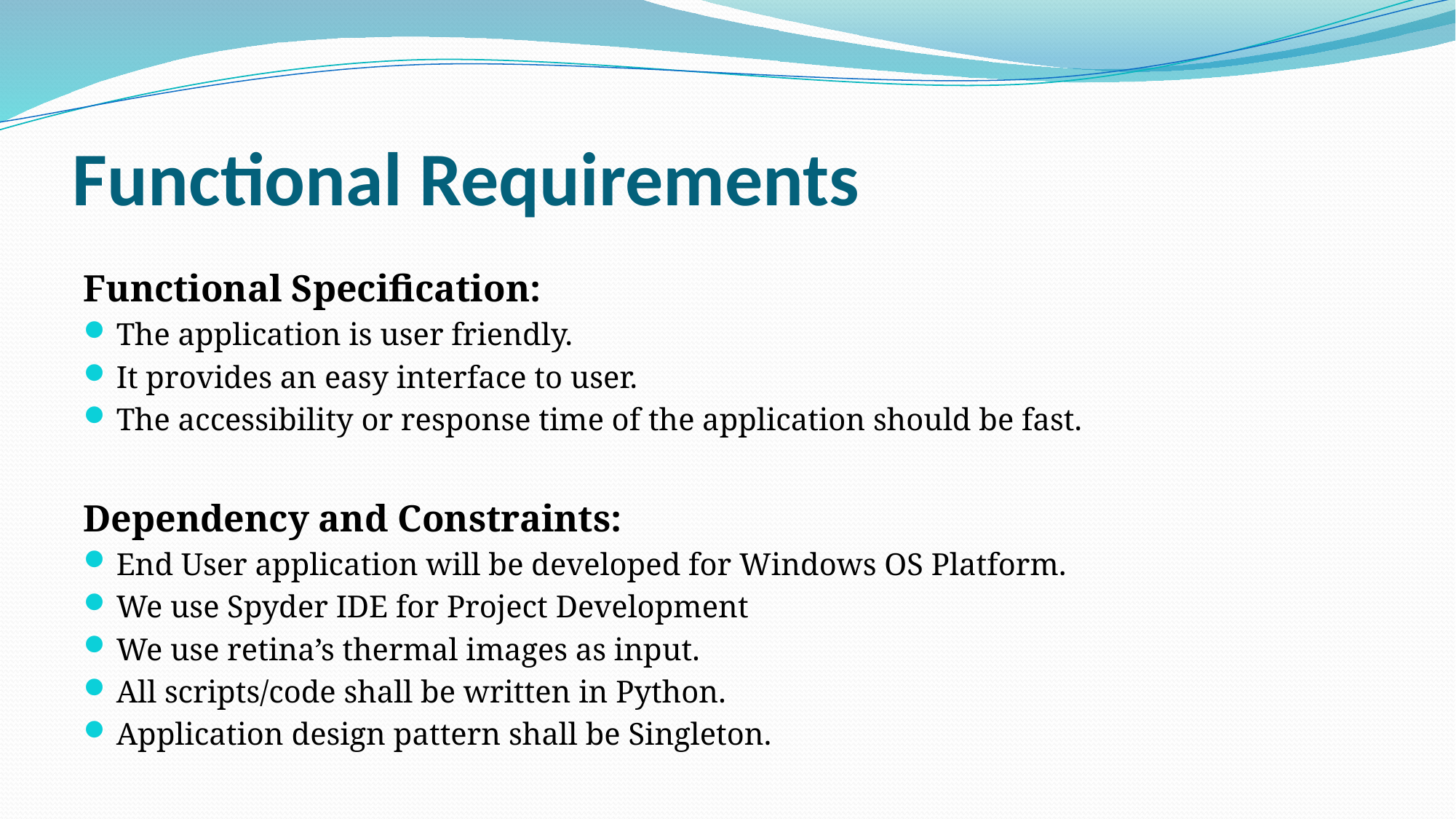

# Functional Requirements
Functional Specification:
The application is user friendly.
It provides an easy interface to user.
The accessibility or response time of the application should be fast.

Dependency and Constraints:
End User application will be developed for Windows OS Platform.
We use Spyder IDE for Project Development
We use retina’s thermal images as input.
All scripts/code shall be written in Python.
Application design pattern shall be Singleton.